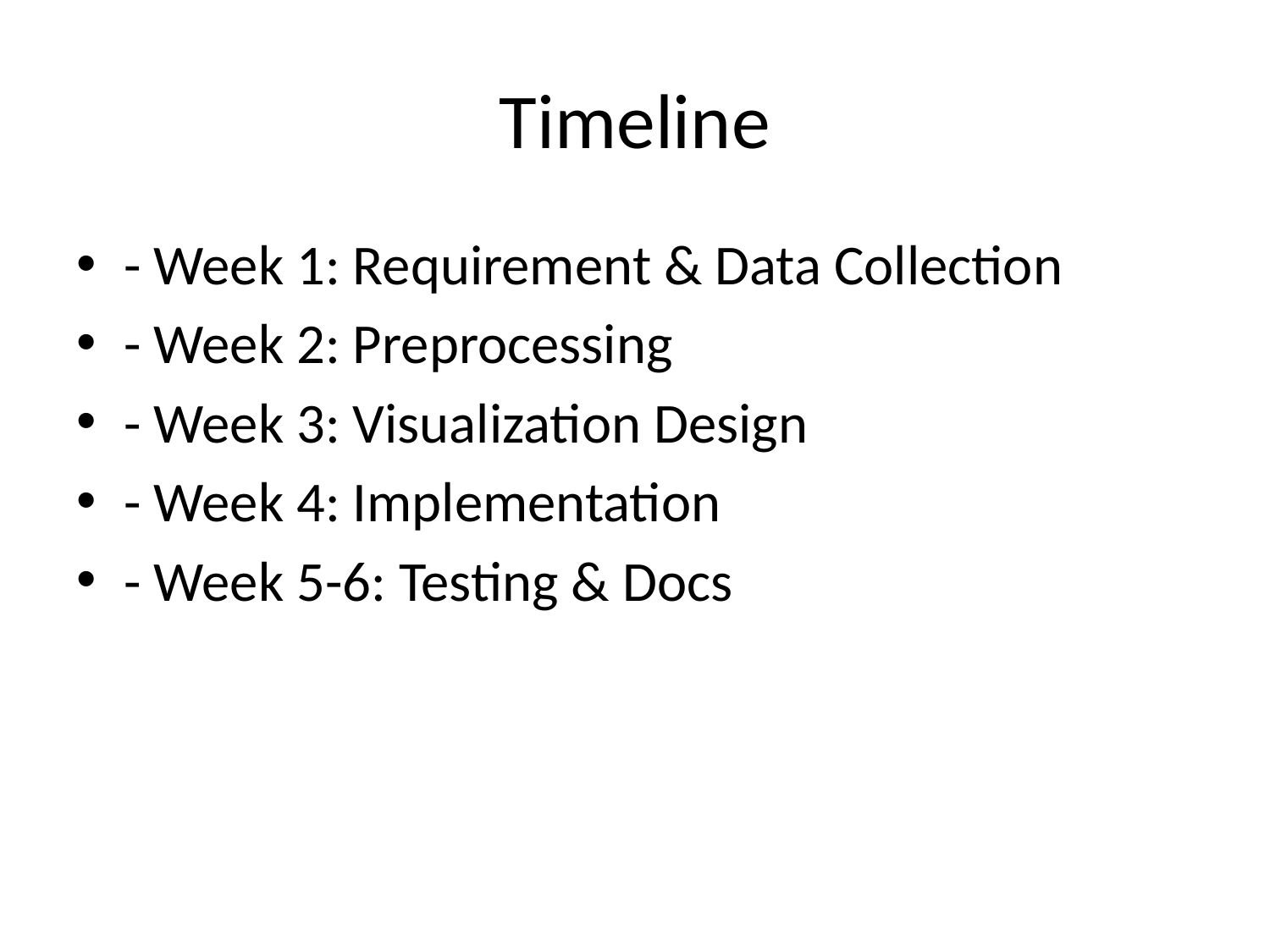

# Timeline
- Week 1: Requirement & Data Collection
- Week 2: Preprocessing
- Week 3: Visualization Design
- Week 4: Implementation
- Week 5-6: Testing & Docs